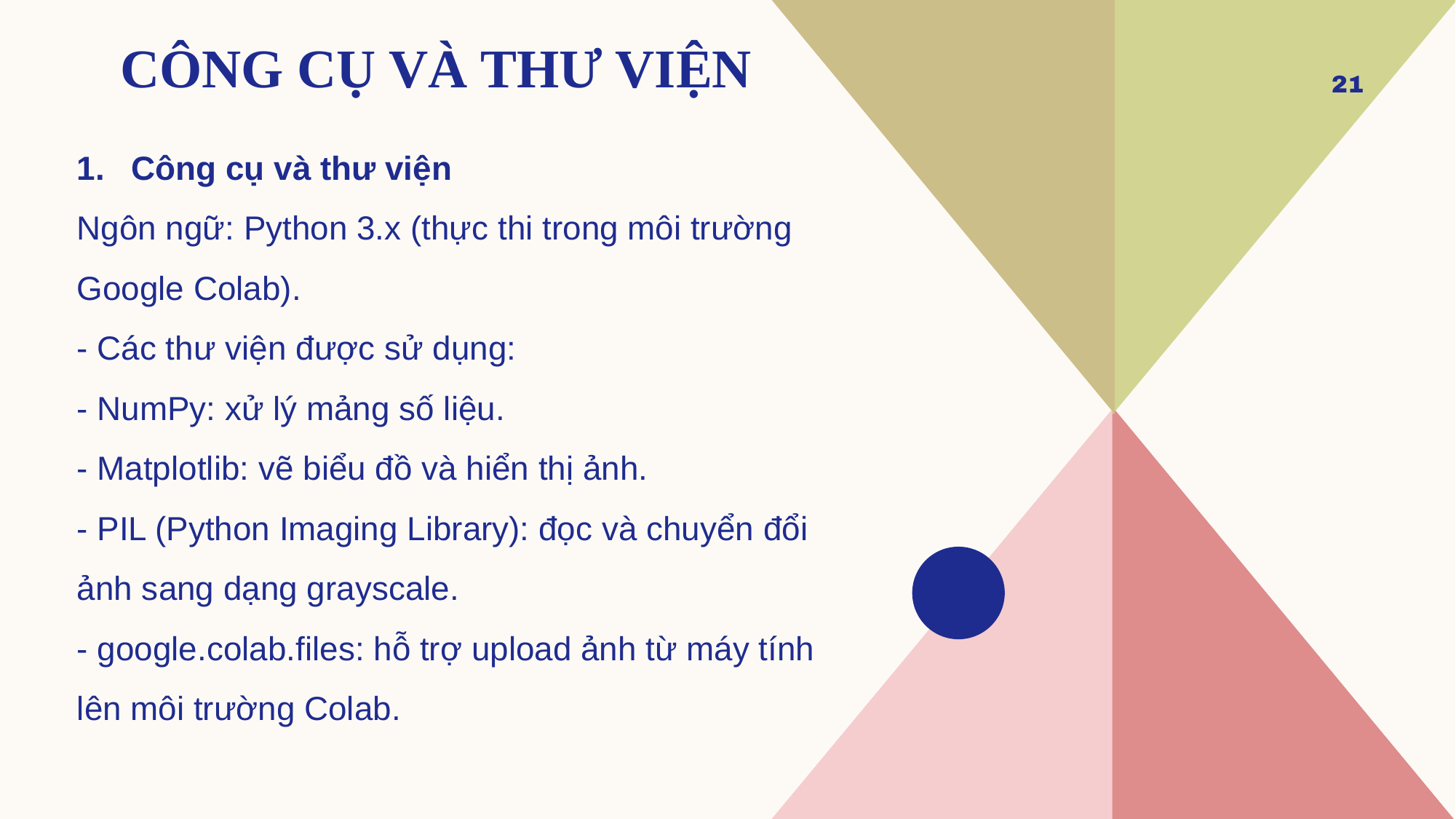

# Công cụ và thư viện
21
Công cụ và thư viện
Ngôn ngữ: Python 3.x (thực thi trong môi trường Google Colab).
- Các thư viện được sử dụng:
- NumPy: xử lý mảng số liệu.
- Matplotlib: vẽ biểu đồ và hiển thị ảnh.
- PIL (Python Imaging Library): đọc và chuyển đổi ảnh sang dạng grayscale.
- google.colab.files: hỗ trợ upload ảnh từ máy tính lên môi trường Colab.